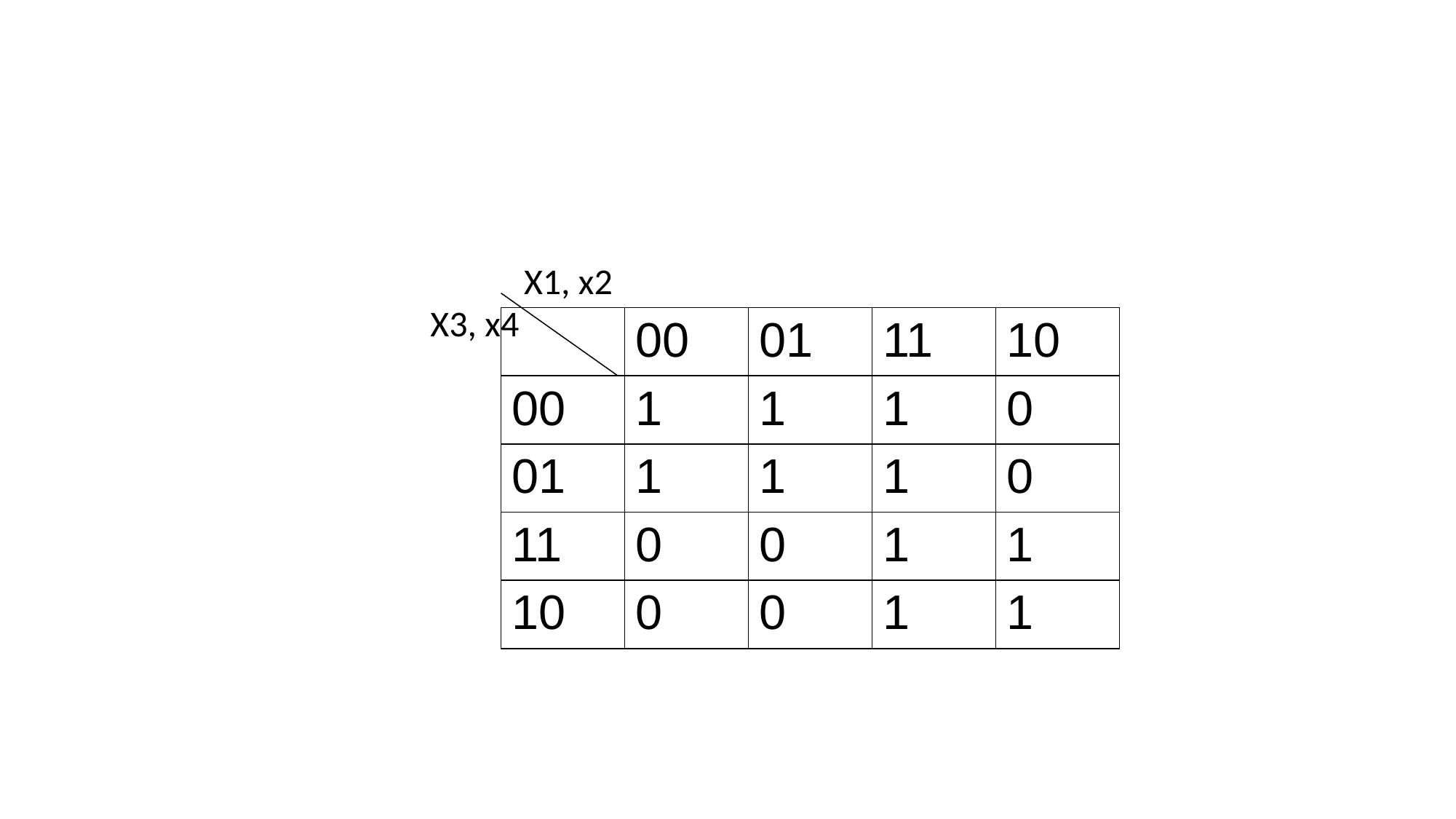

X1, x2
X3, x4
|  | 00 | 01 | 11 | 10 |
| --- | --- | --- | --- | --- |
| 00 | 1 | 1 | 1 | 0 |
| 01 | 1 | 1 | 1 | 0 |
| 11 | 0 | 0 | 1 | 1 |
| 10 | 0 | 0 | 1 | 1 |